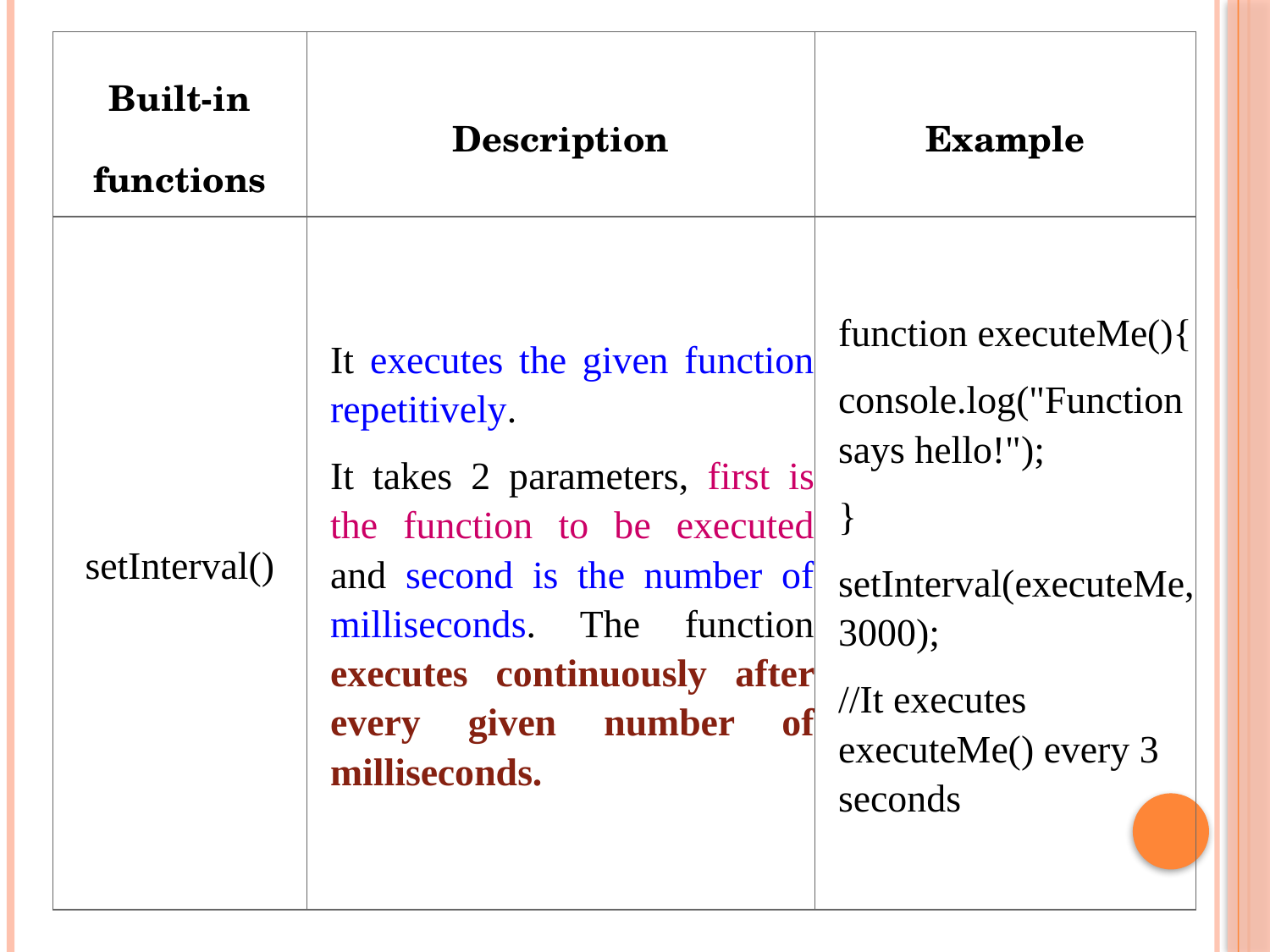

| Built-in functions | Description | Example |
| --- | --- | --- |
| setInterval() | It executes the given function repetitively. It takes 2 parameters, first is the function to be executed and second is the number of milliseconds. The function executes continuously after every given number of milliseconds. | function executeMe(){ console.log("Function says hello!"); } setInterval(executeMe,3000); //It executes executeMe() every 3 seconds |